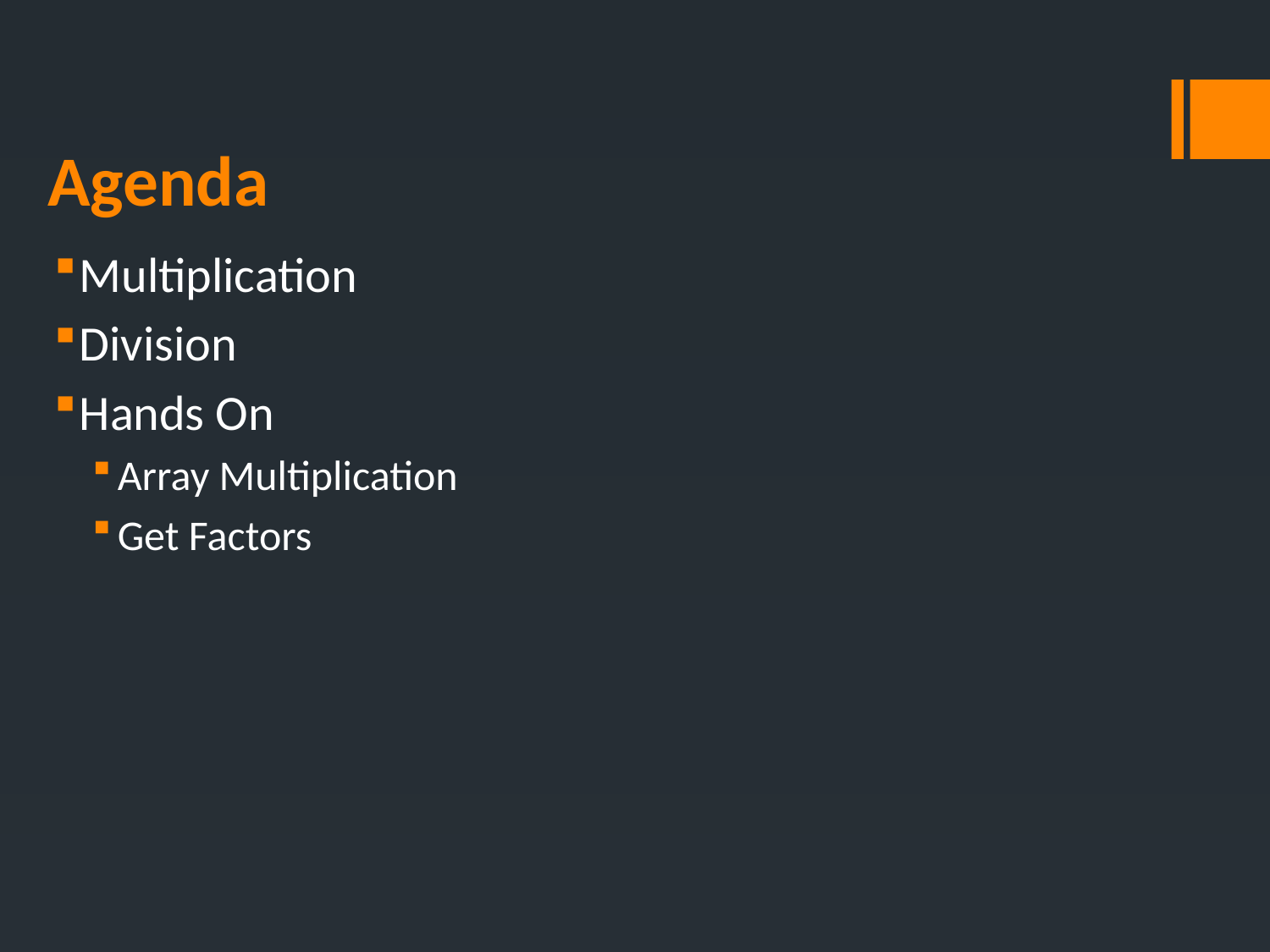

# Agenda
Multiplication
Division
Hands On
Array Multiplication
Get Factors